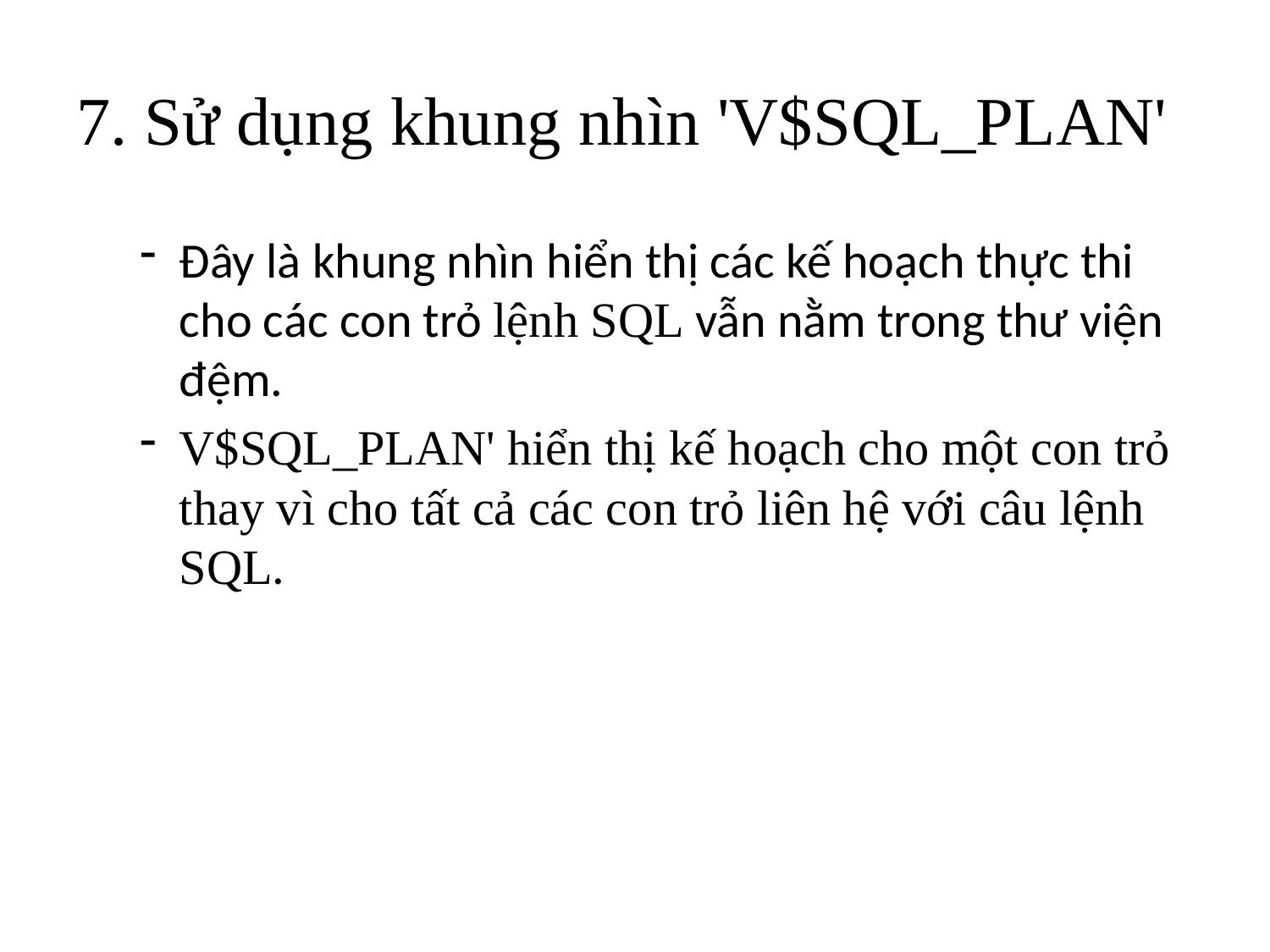

# 7. Sử dụng khung nhìn 'V$SQL_PLAN'
Đây là khung nhìn hiển thị các kế hoạch thực thi cho các con trỏ lệnh SQL vẫn nằm trong thư viện đệm.
V$SQL_PLAN' hiển thị kế hoạch cho một con trỏ thay vì cho tất cả các con trỏ liên hệ với câu lệnh SQL.